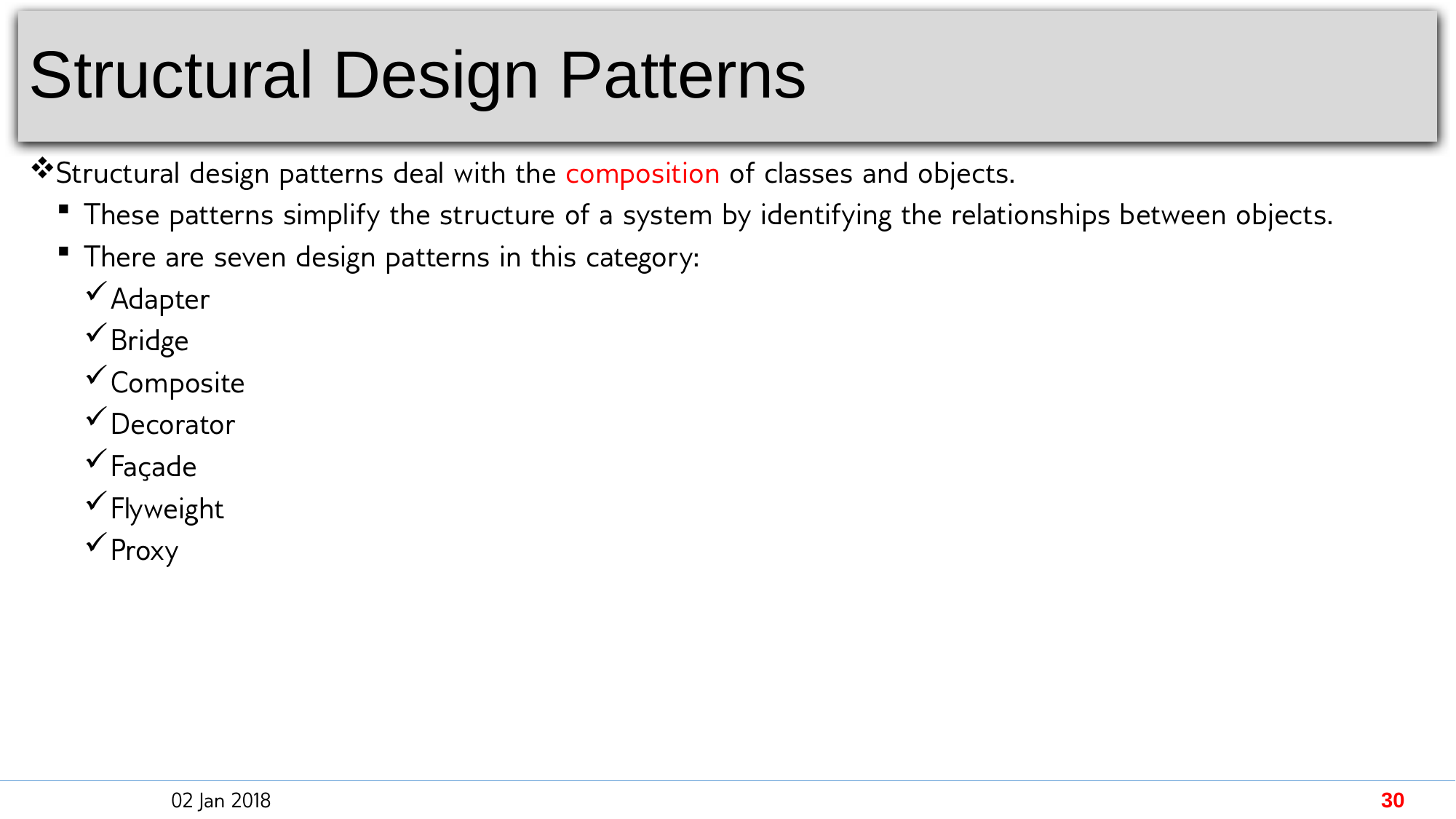

# Structural Design Patterns
Structural design patterns deal with the composition of classes and objects.
These patterns simplify the structure of a system by identifying the relationships between objects.
There are seven design patterns in this category:
Adapter
Bridge
Composite
Decorator
Façade
Flyweight
Proxy

02 Jan 2018
30